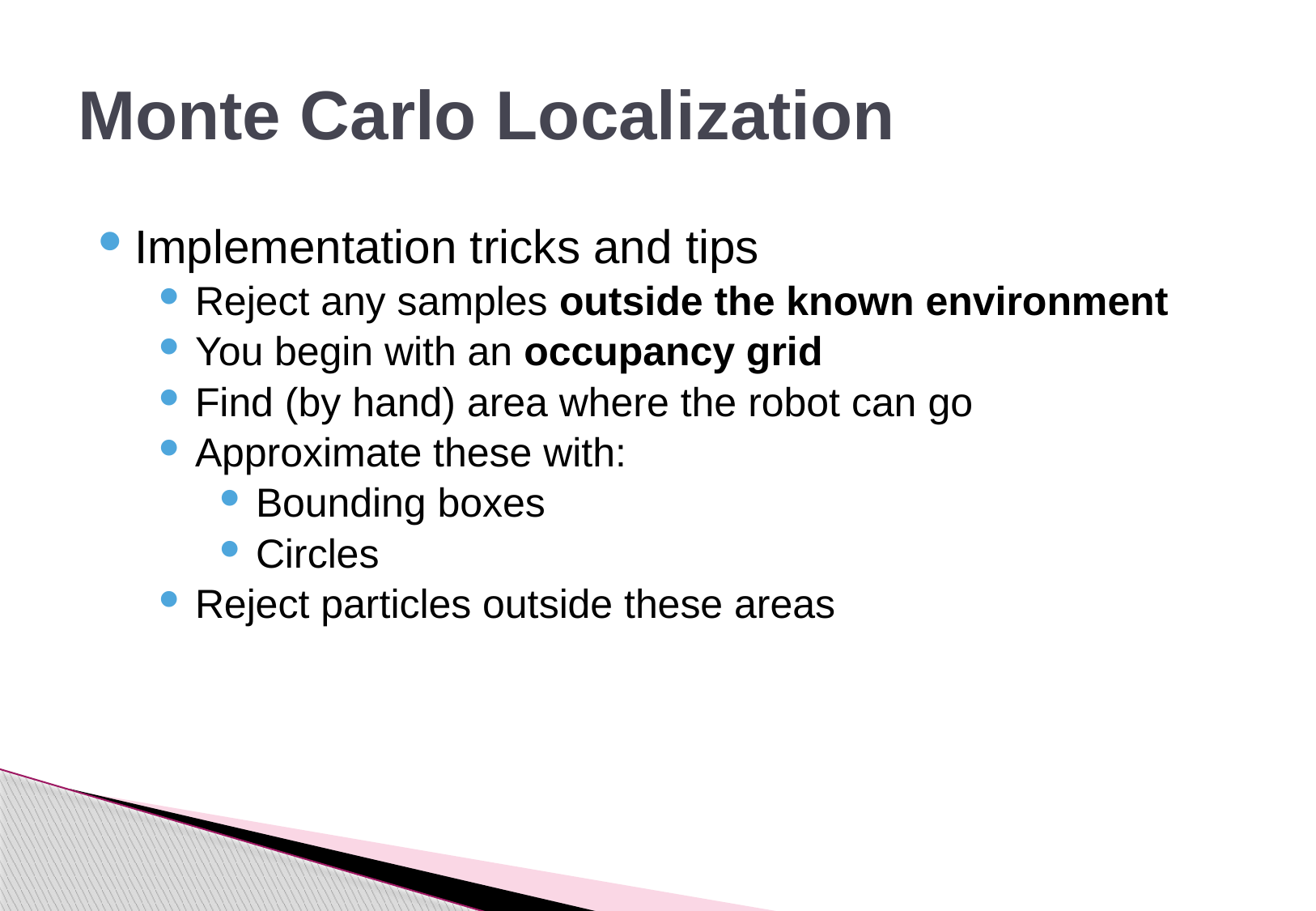

# Monte Carlo Localization

Implementation tricks and tips
Reject any samples outside the known environment
You begin with an occupancy grid
Find (by hand) area where the robot can go
Approximate these with:
Bounding boxes
Circles
Reject particles outside these areas